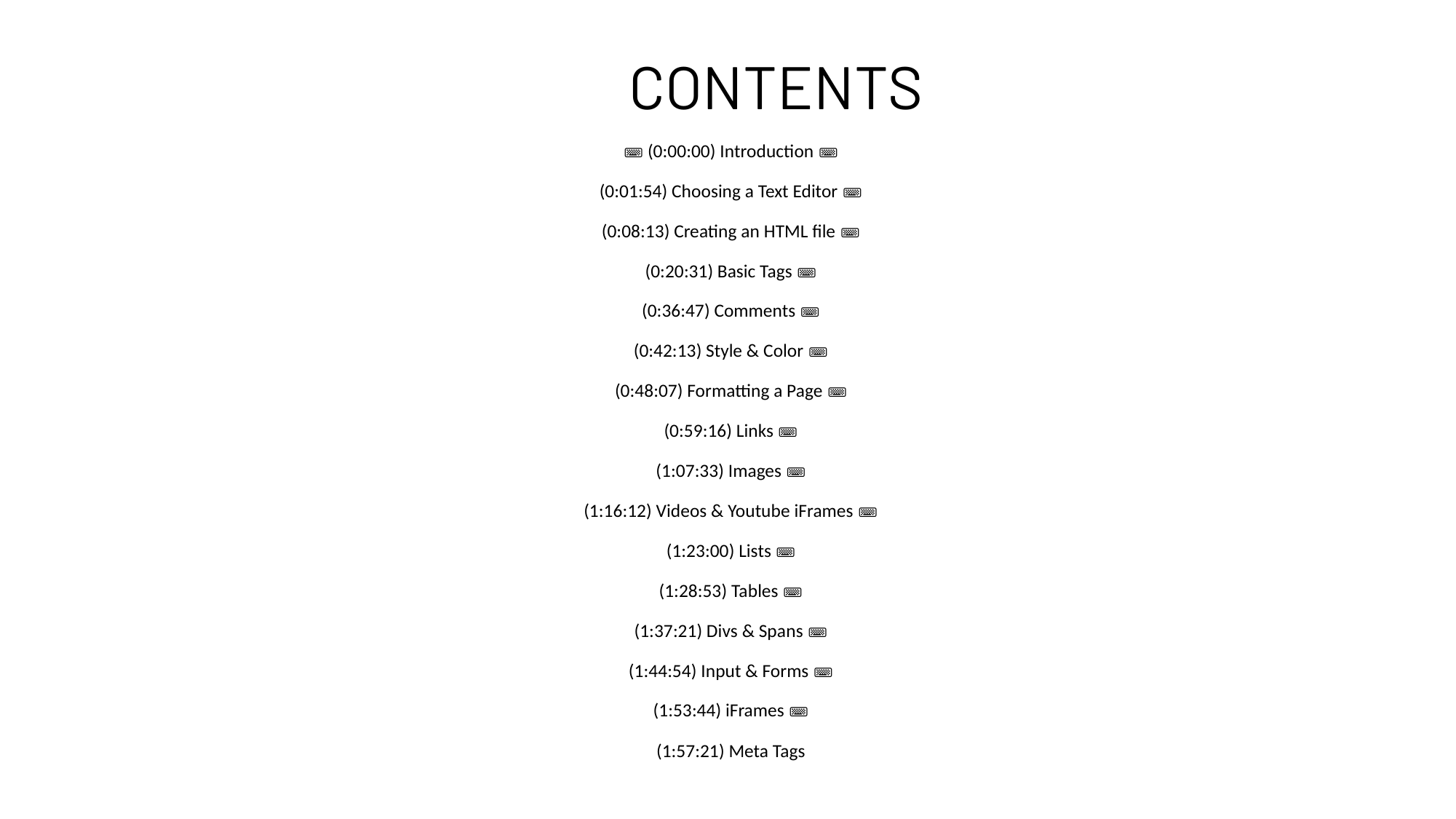

# CONTENTS
⌨️ (0:00:00) Introduction ⌨️
(0:01:54) Choosing a Text Editor ⌨️
(0:08:13) Creating an HTML file ⌨️
(0:20:31) Basic Tags ⌨️
(0:36:47) Comments ⌨️
(0:42:13) Style & Color ⌨️
(0:48:07) Formatting a Page ⌨️
(0:59:16) Links ⌨️
(1:07:33) Images ⌨️
(1:16:12) Videos & Youtube iFrames ⌨️
(1:23:00) Lists ⌨️
(1:28:53) Tables ⌨️
(1:37:21) Divs & Spans ⌨️
(1:44:54) Input & Forms ⌨️
(1:53:44) iFrames ⌨️
(1:57:21) Meta Tags